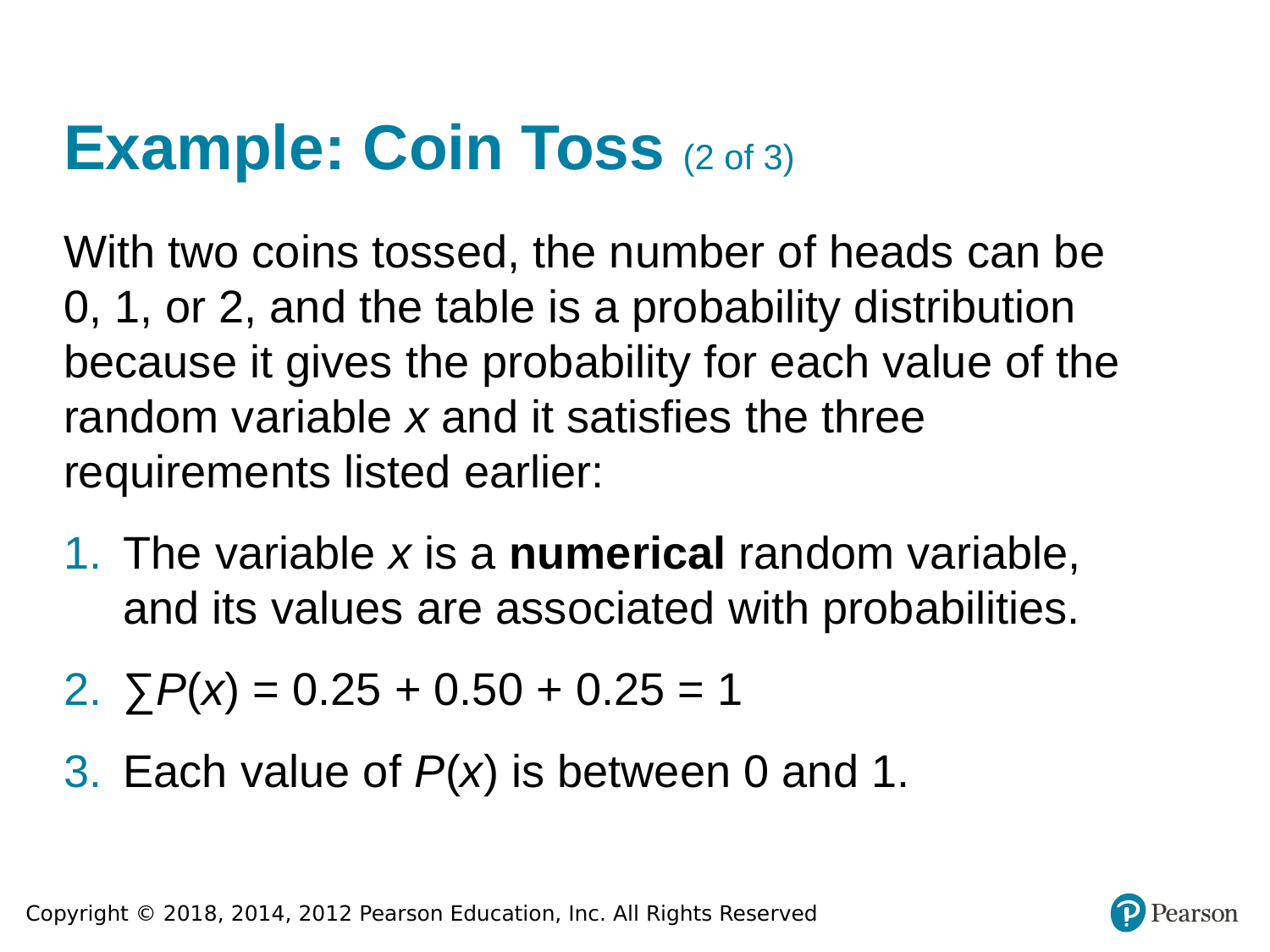

# Example: Coin Toss (2 of 3)
With two coins tossed, the number of heads can be 0, 1, or 2, and the table is a probability distribution because it gives the probability for each value of the random variable x and it satisfies the three requirements listed earlier:
The variable x is a numerical random variable, and its values are associated with probabilities.
∑P(x) = 0.25 + 0.50 + 0.25 = 1
Each value of P(x) is between 0 and 1.